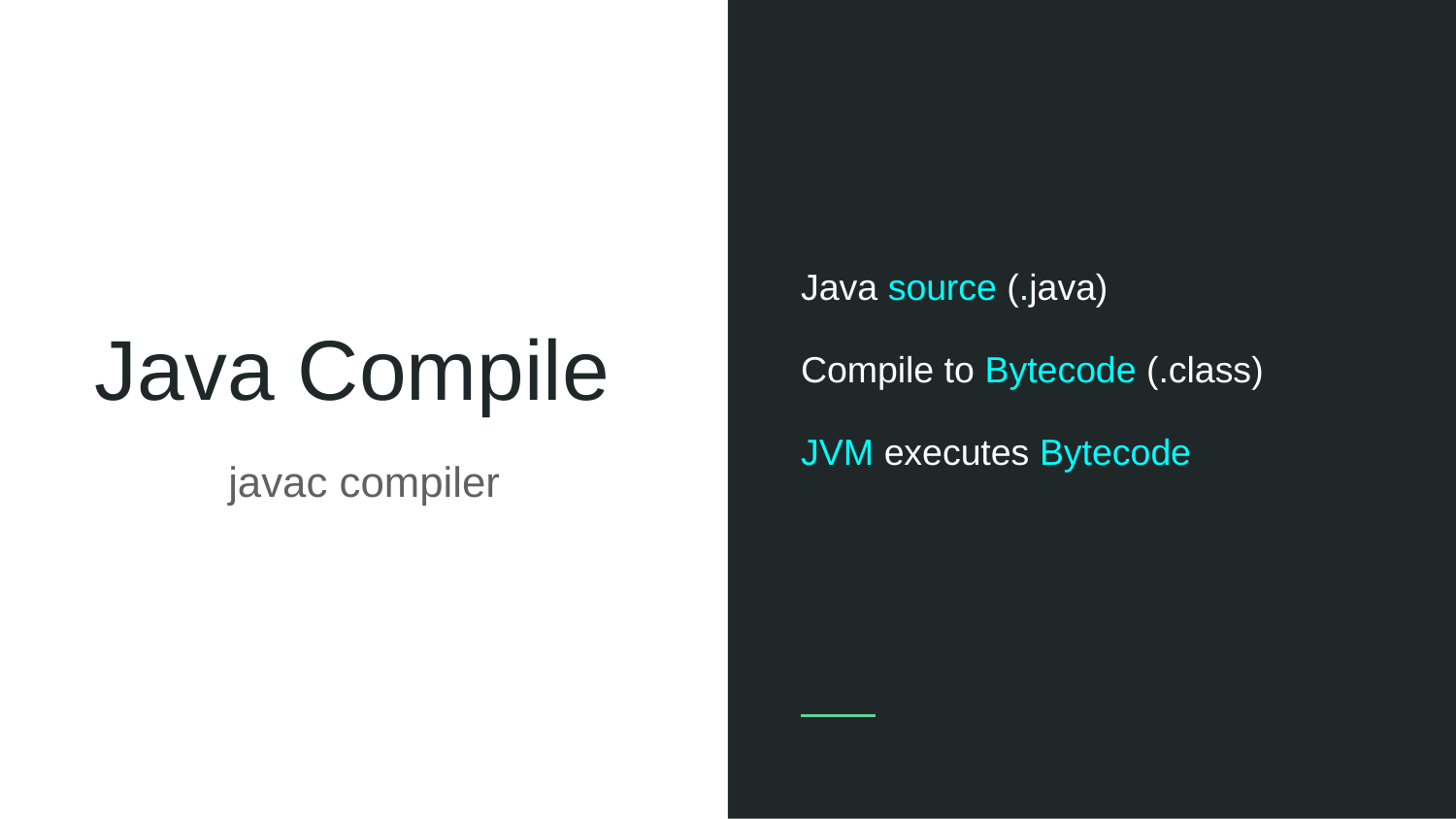

Java source (.java)
Compile to Bytecode (.class)
JVM executes Bytecode

# Java Compile
javac compiler